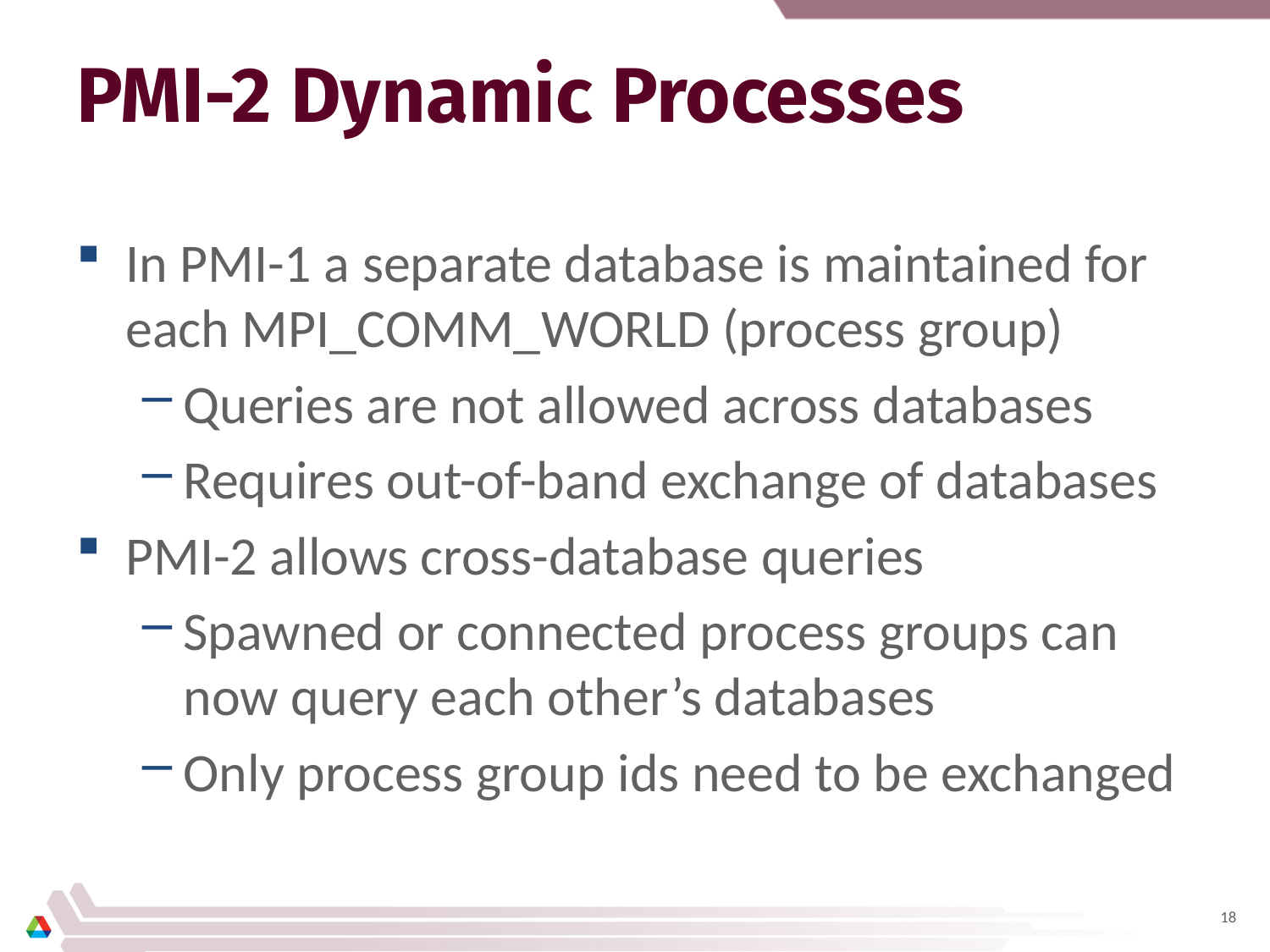

# PMI-2 Dynamic Processes
In PMI-1 a separate database is maintained for each MPI_COMM_WORLD (process group)
Queries are not allowed across databases
Requires out-of-band exchange of databases
PMI-2 allows cross-database queries
Spawned or connected process groups can now query each other’s databases
Only process group ids need to be exchanged
18